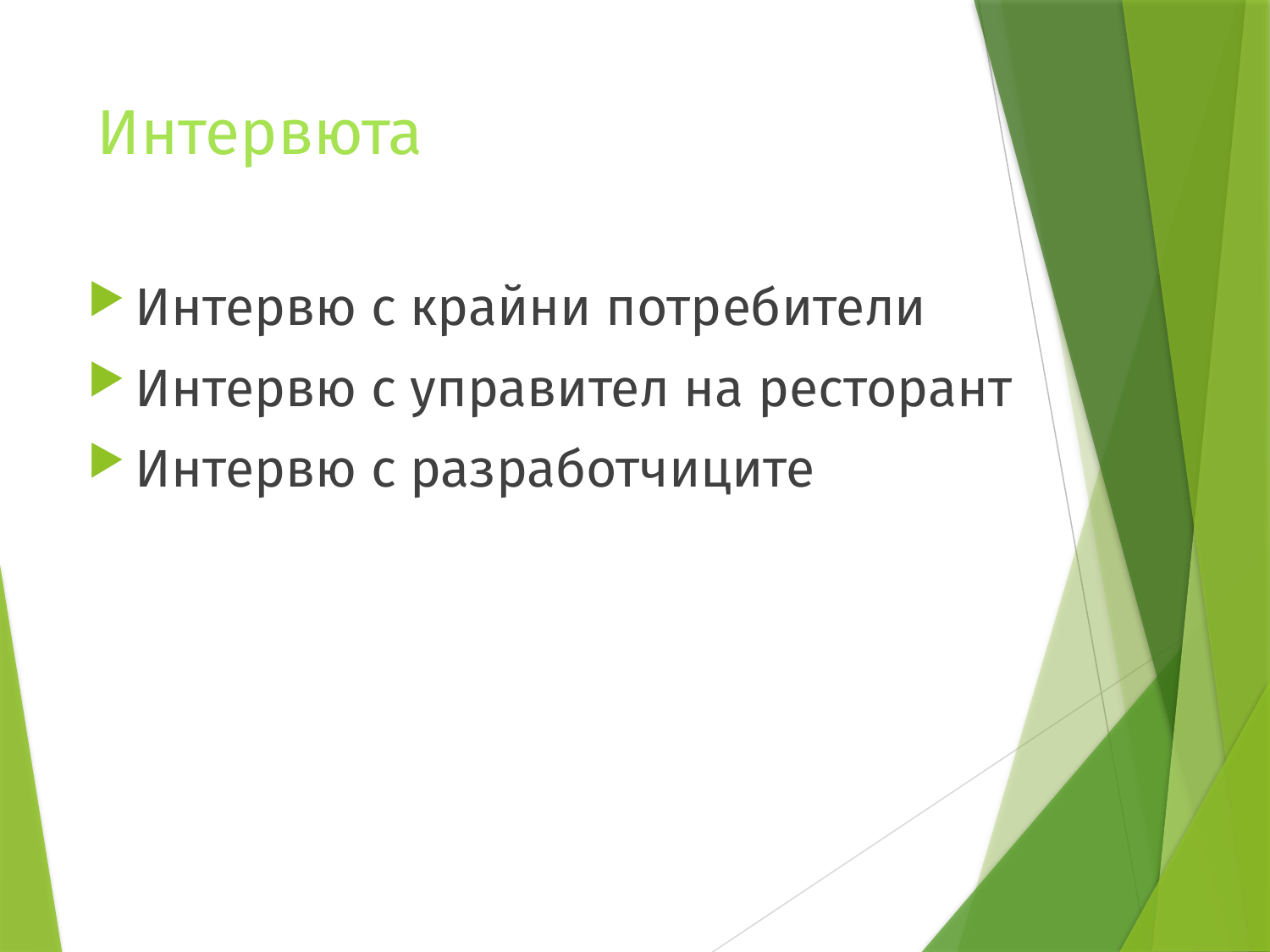

# Интервюта
Интервю с крайни потребители
Интервю с управител на ресторант
Интервю с разработчиците